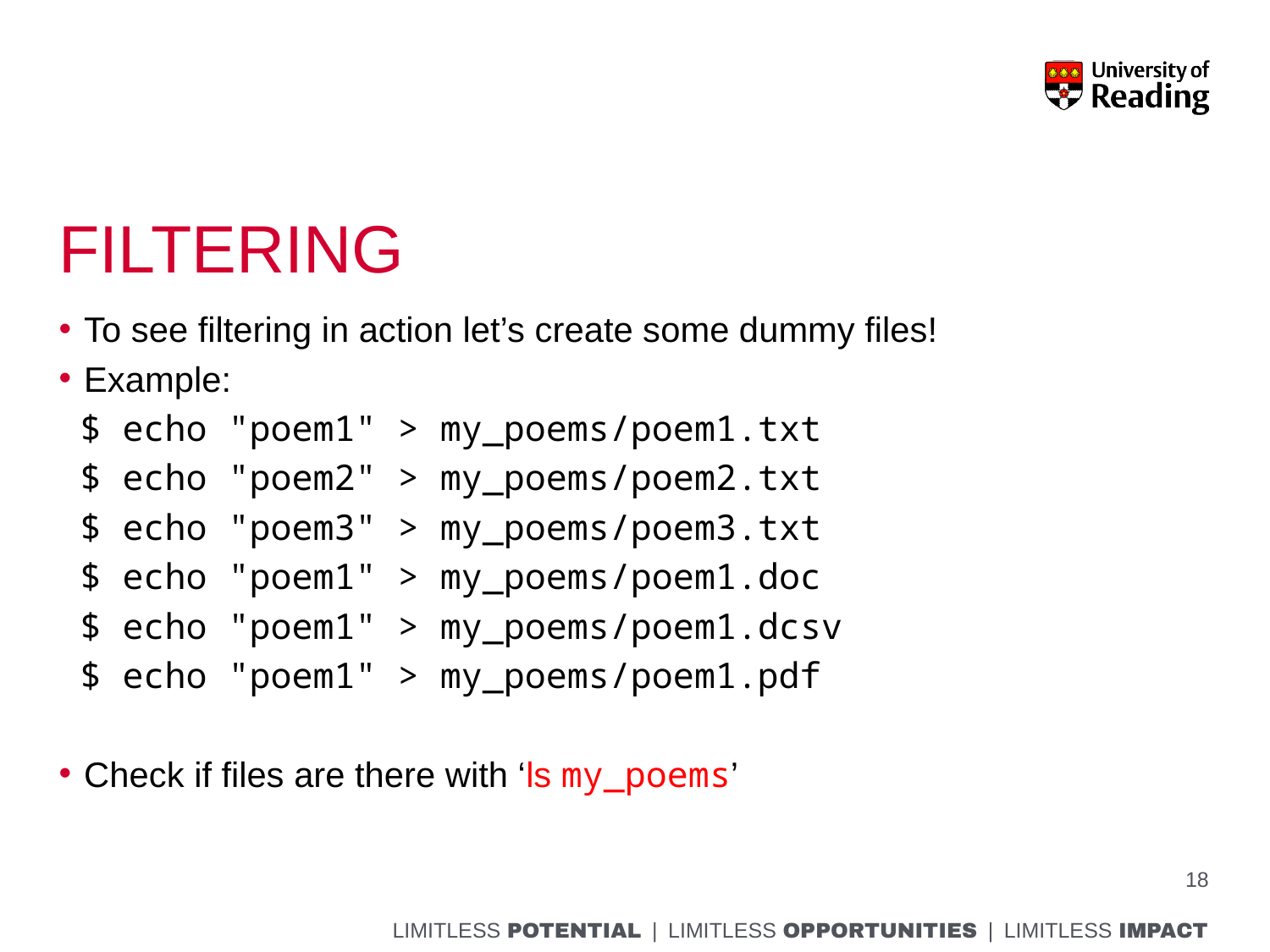

# Filtering
To see filtering in action let’s create some dummy files!
Example:
 $ echo "poem1" > my_poems/poem1.txt
 $ echo "poem2" > my_poems/poem2.txt
 $ echo "poem3" > my_poems/poem3.txt
 $ echo "poem1" > my_poems/poem1.doc
 $ echo "poem1" > my_poems/poem1.dcsv
 $ echo "poem1" > my_poems/poem1.pdf

Check if files are there with ‘ls my_poems’

18